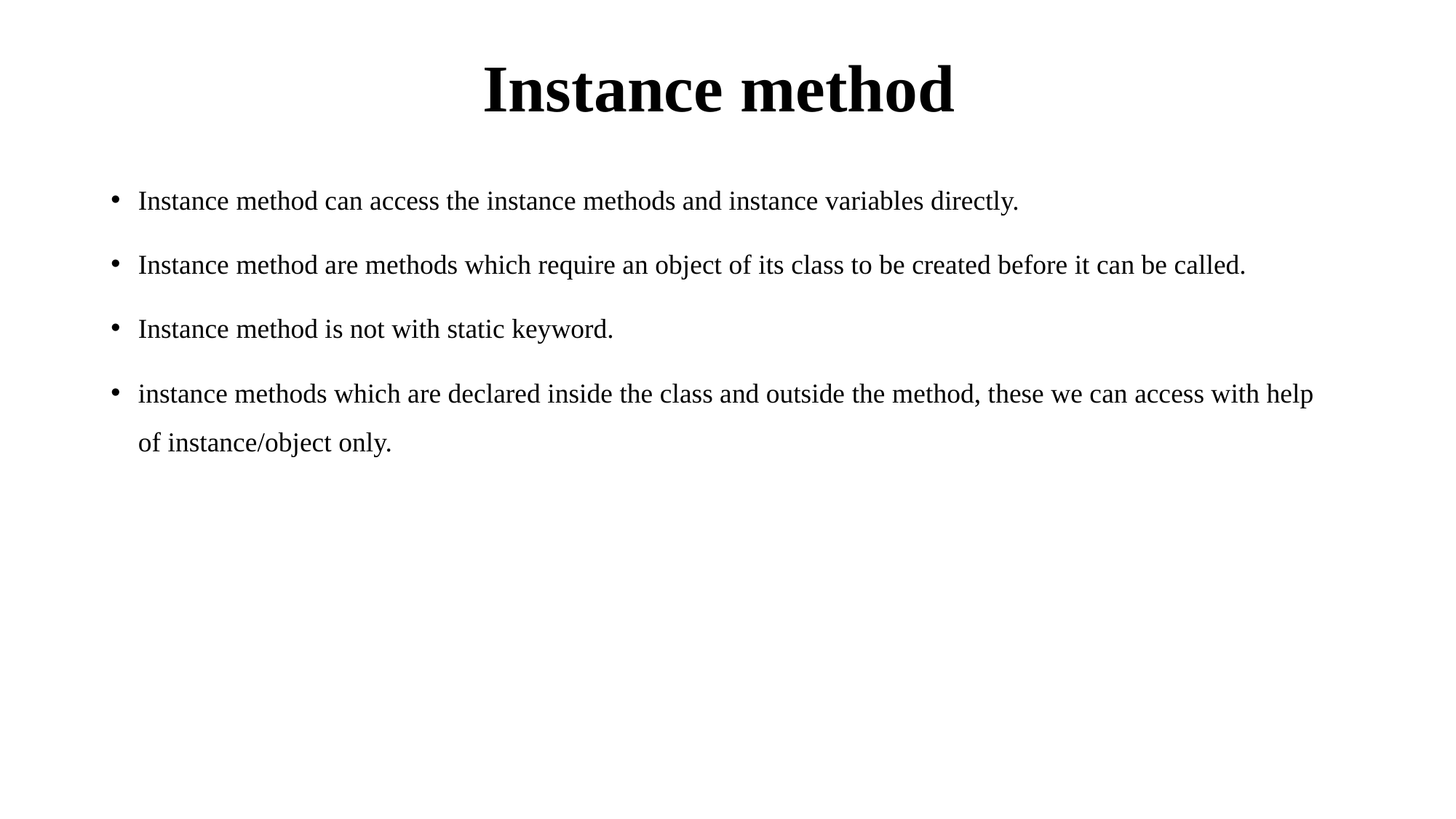

# Instance method
Instance method can access the instance methods and instance variables directly.
Instance method are methods which require an object of its class to be created before it can be called.
Instance method is not with static keyword.
instance methods which are declared inside the class and outside the method, these we can access with help of instance/object only.